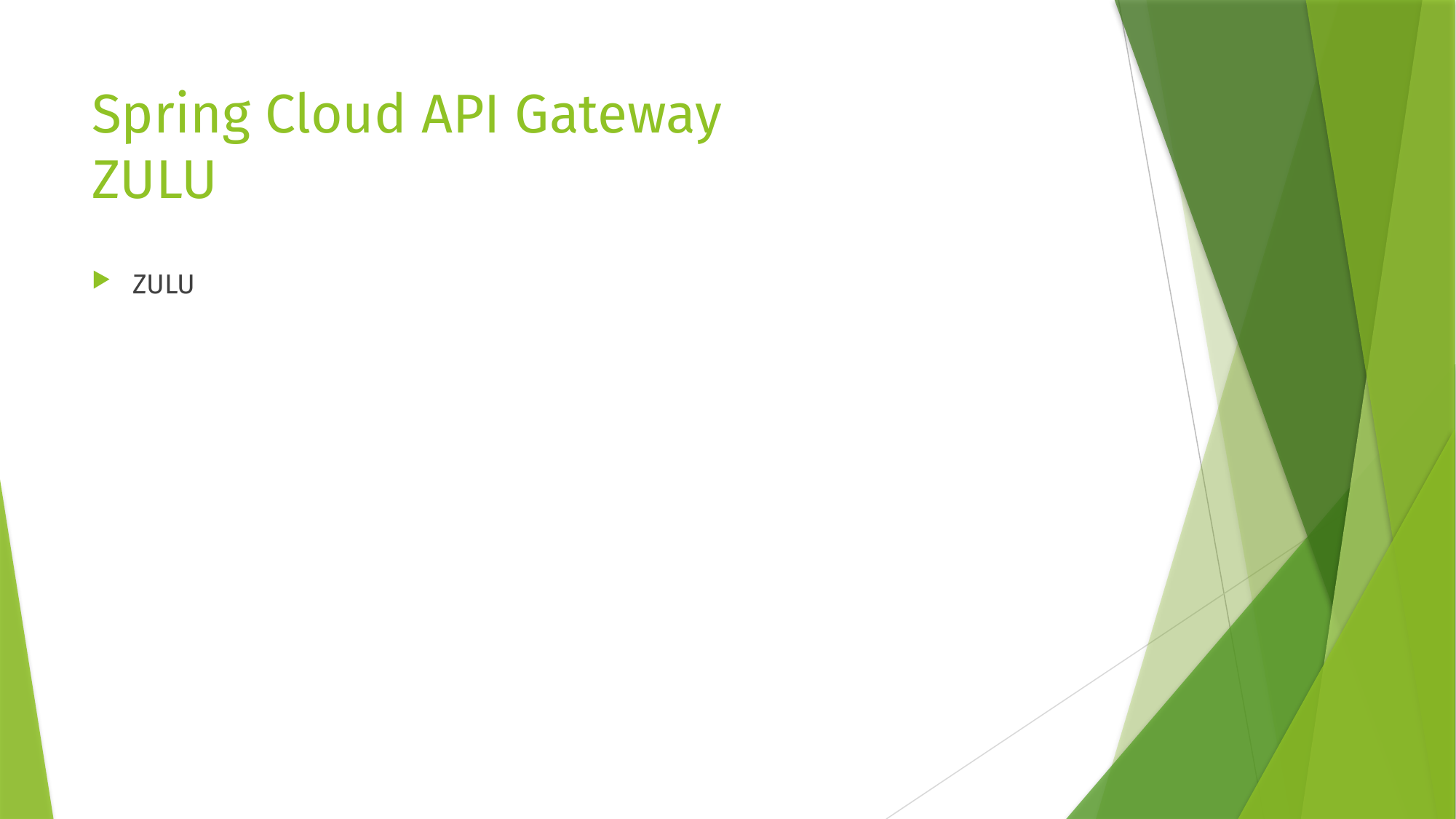

# Spring Cloud API Gateway ZULU
ZULU